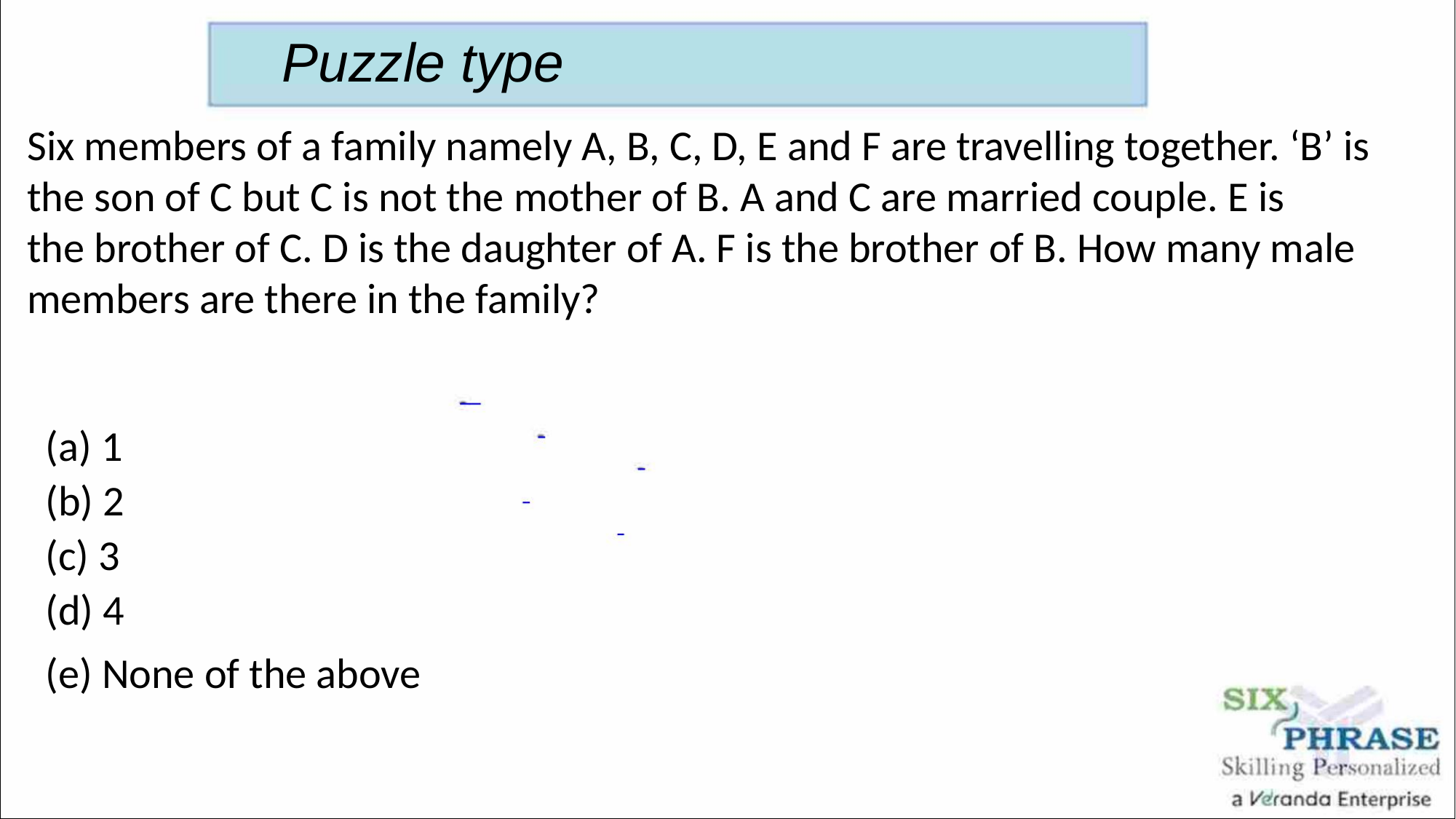

Puzzle type
Six members of a family namely A, B, C, D, E and F are travelling together. ‘B’ is the son of C but C is not the mother of B. A and C are married couple. E is
the brother of C. D is the daughter of A. F is the brother of B. How many male members are there in the family?

(a) 1
(b) 2
(c) 3
(d) 4
(e) None of the above